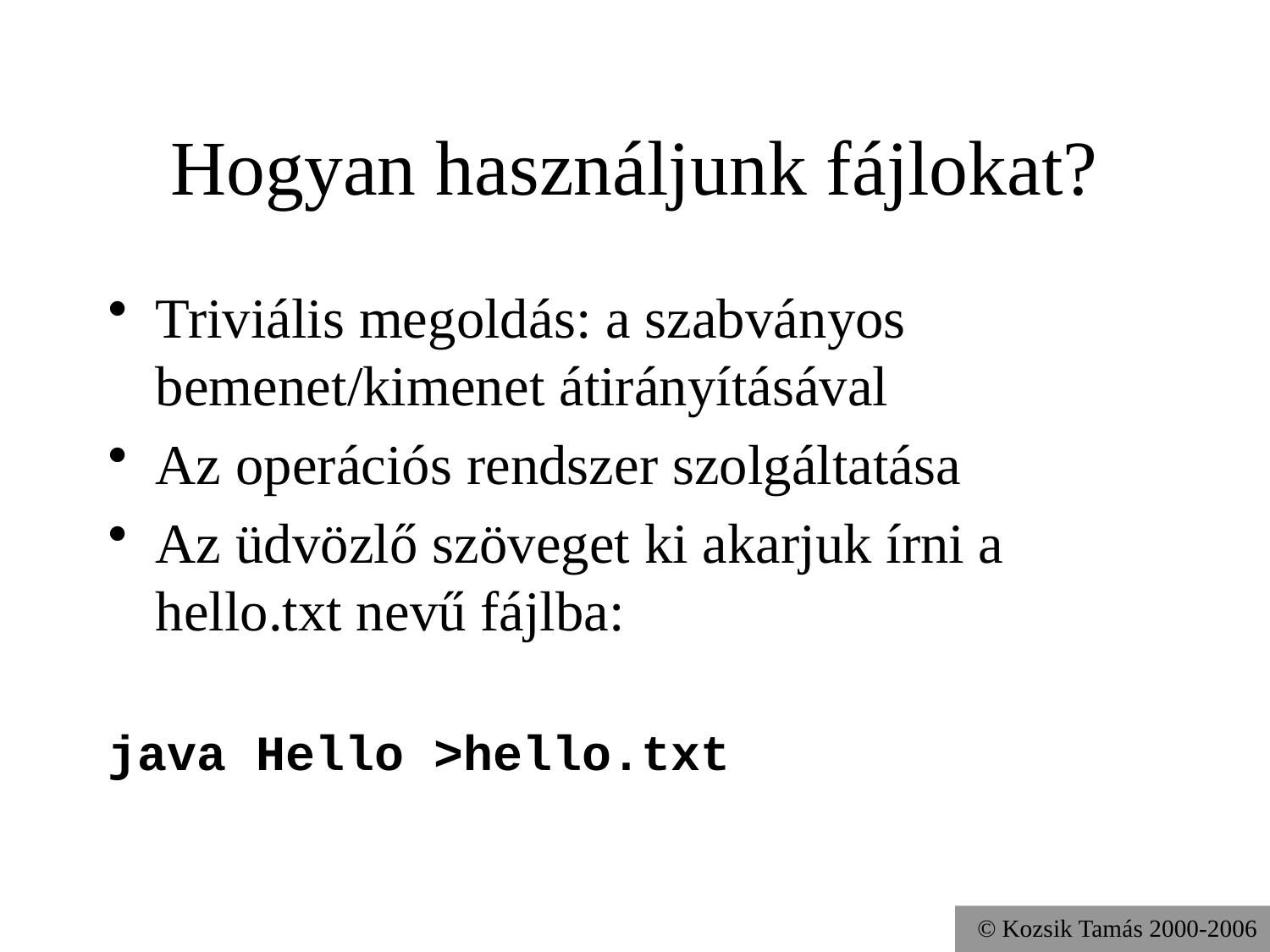

# Hogyan használjunk fájlokat?
Triviális megoldás: a szabványos bemenet/kimenet átirányításával
Az operációs rendszer szolgáltatása
Az üdvözlő szöveget ki akarjuk írni a hello.txt nevű fájlba:

java Hello >hello.txt
© Kozsik Tamás 2000-2006